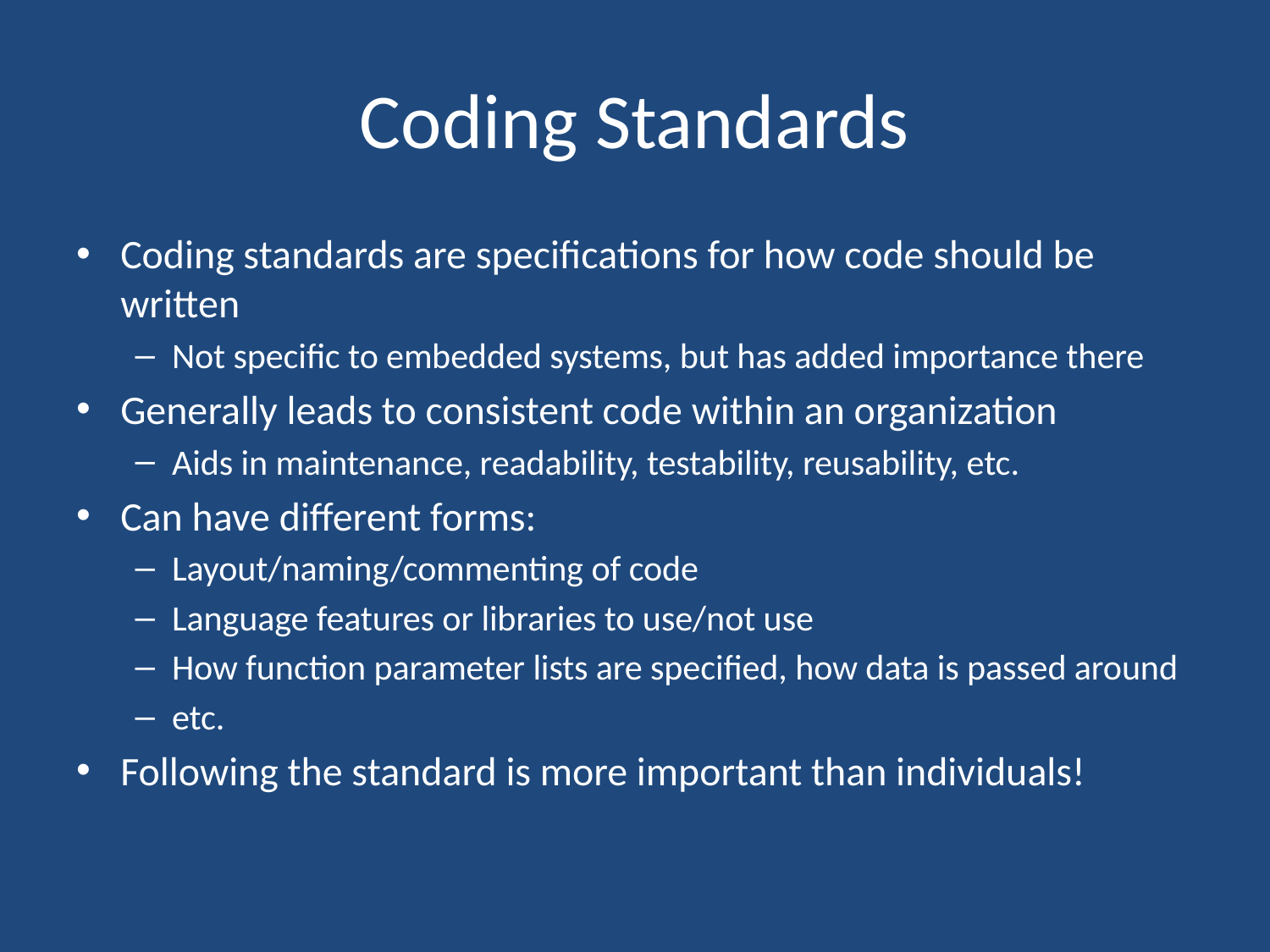

# Coding Standards
Coding standards are specifications for how code should be written
Not specific to embedded systems, but has added importance there
Generally leads to consistent code within an organization
Aids in maintenance, readability, testability, reusability, etc.
Can have different forms:
Layout/naming/commenting of code
Language features or libraries to use/not use
How function parameter lists are specified, how data is passed around
etc.
Following the standard is more important than individuals!